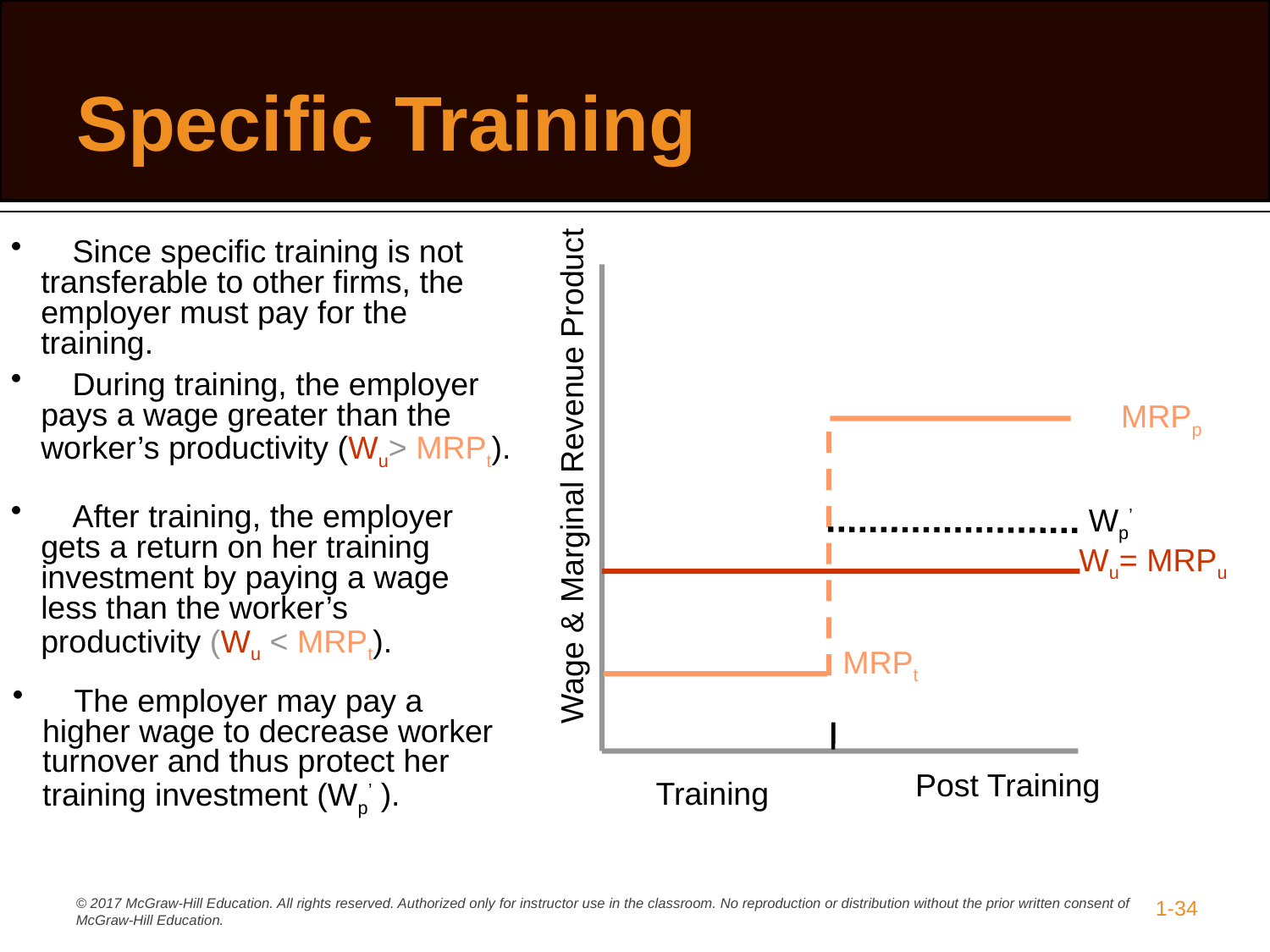

# Specific Training
 	Since specific training is not transferable to other firms, the employer must pay for the training.

 	During training, the employer pays a wage greater than the worker’s productivity (Wu> MRPt).
MRPp

Wage & Marginal Revenue Product
Wp’
 	After training, the employer gets a return on her training investment by paying a wage less than the worker’s productivity (Wu < MRPt).

Wu= MRPu

MRPt

 	The employer may pay a higher wage to decrease worker turnover and thus protect her training investment (Wp’ ).

Post Training
Training